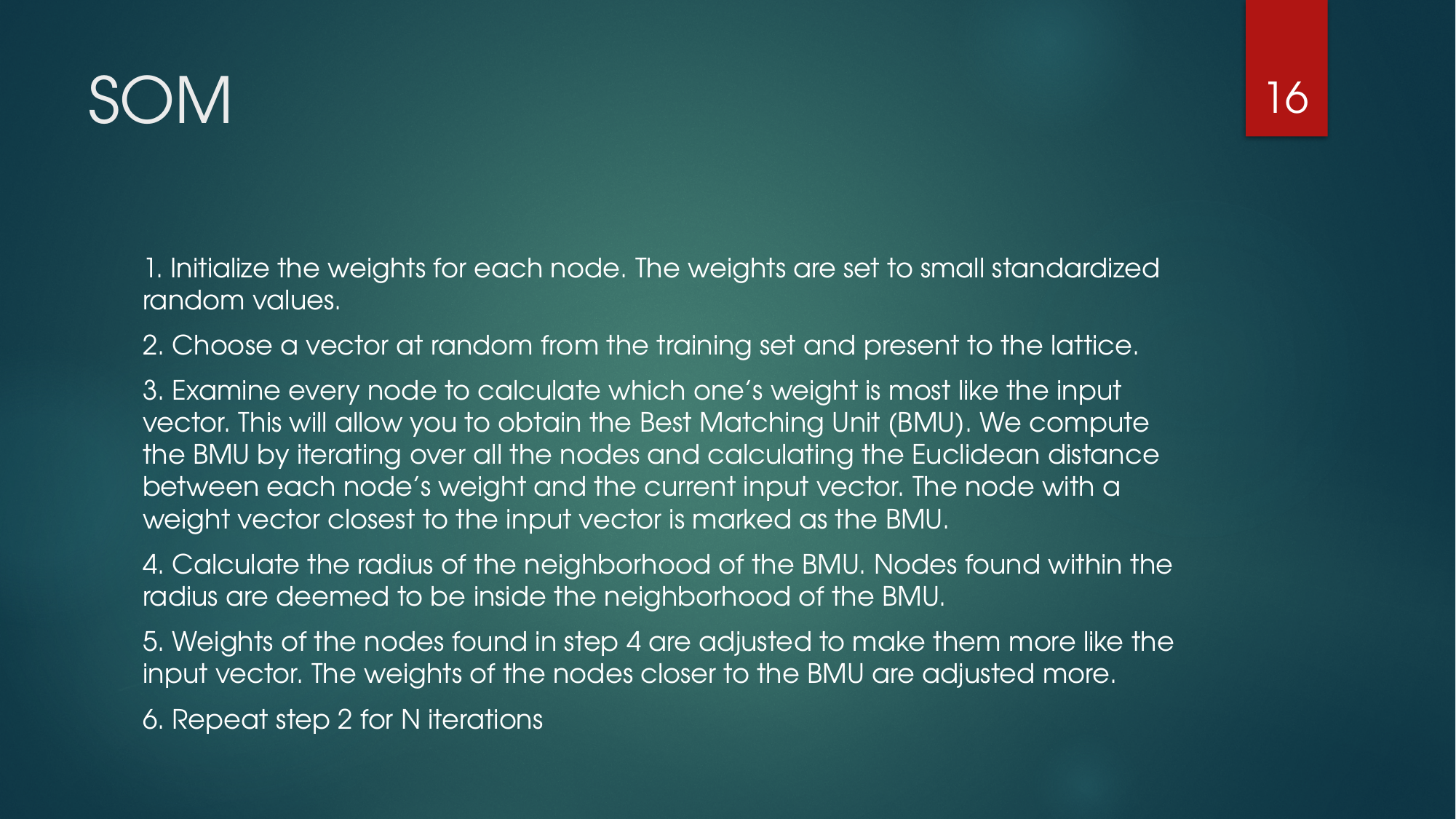

16
# SOM
1. Initialize the weights for each node. The weights are set to small standardized random values.
2. Choose a vector at random from the training set and present to the lattice.
3. Examine every node to calculate which one’s weight is most like the input vector. This will allow you to obtain the Best Matching Unit (BMU). We compute the BMU by iterating over all the nodes and calculating the Euclidean distance between each node’s weight and the current input vector. The node with a weight vector closest to the input vector is marked as the BMU.
4. Calculate the radius of the neighborhood of the BMU. Nodes found within the radius are deemed to be inside the neighborhood of the BMU.
5. Weights of the nodes found in step 4 are adjusted to make them more like the input vector. The weights of the nodes closer to the BMU are adjusted more.
6. Repeat step 2 for N iterations